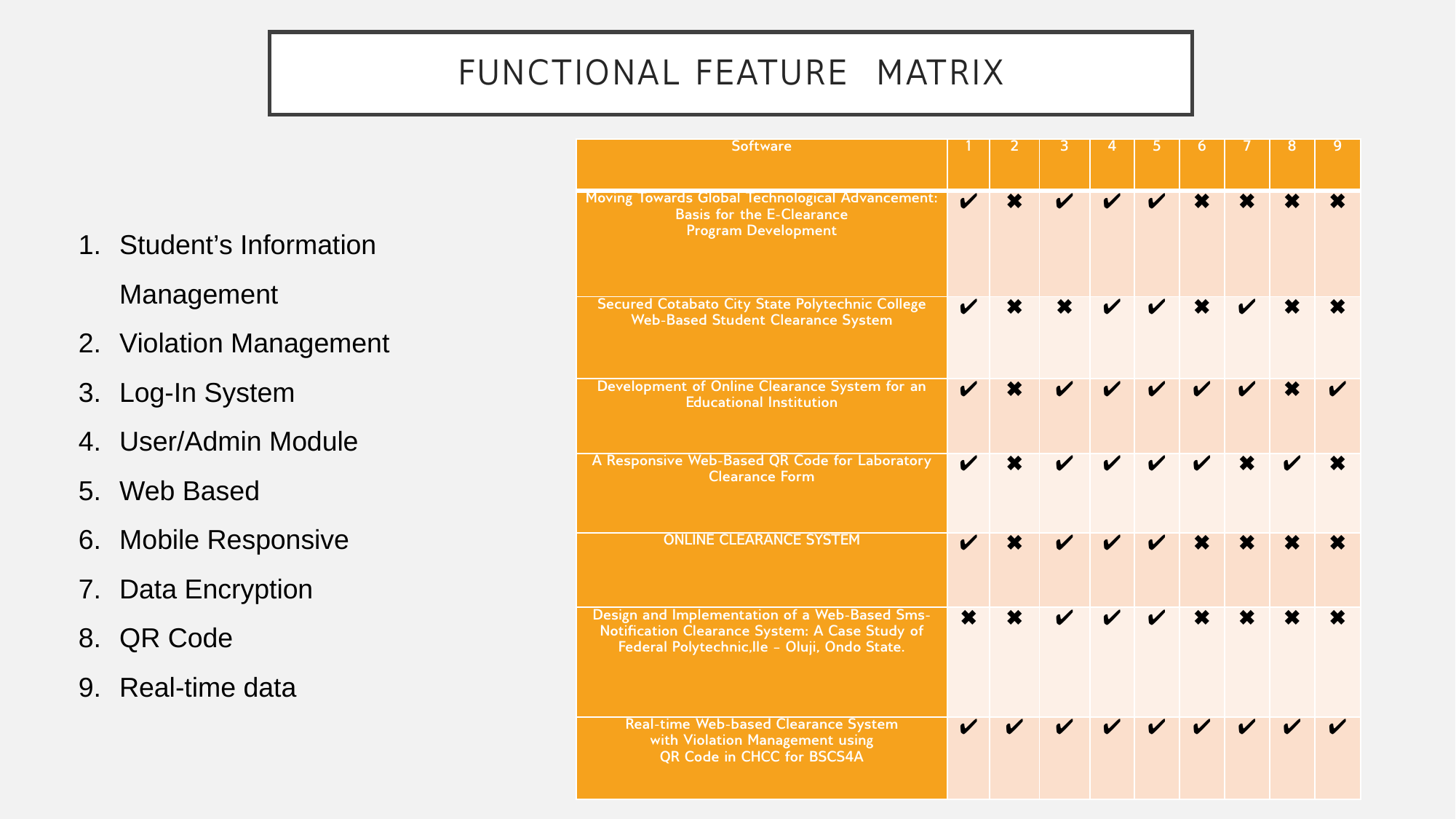

# FUNCTIONAL FEATURE  MATRIX
| Software | 1 | 2 | 3 | 4 | 5 | 6 | 7 | 8 | 9 |
| --- | --- | --- | --- | --- | --- | --- | --- | --- | --- |
| Moving Towards Global Technological Advancement: Basis for the E-Clearance Program Development | ✔ | ✖ | ✔ | ✔ | ✔ | ✖ | ✖ | ✖ | ✖ |
| Secured Cotabato City State Polytechnic College Web-Based Student Clearance System | ✔ | ✖ | ✖ | ✔ | ✔ | ✖ | ✔ | ✖ | ✖ |
| Development of Online Clearance System for an Educational Institution | ✔ | ✖ | ✔ | ✔ | ✔ | ✔ | ✔ | ✖ | ✔ |
| A Responsive Web-Based QR Code for Laboratory Clearance Form | ✔ | ✖ | ✔ | ✔ | ✔ | ✔ | ✖ | ✔ | ✖ |
| ONLINE CLEARANCE SYSTEM | ✔ | ✖ | ✔ | ✔ | ✔ | ✖ | ✖ | ✖ | ✖ |
| Design and Implementation of a Web-Based Sms-Notification Clearance System: A Case Study of Federal Polytechnic,Ile – Oluji, Ondo State. | ✖ | ✖ | ✔ | ✔ | ✔ | ✖ | ✖ | ✖ | ✖ |
| Real-time Web-based Clearance System with Violation Management using QR Code in CHCC for BSCS4A | ✔ | ✔ | ✔ | ✔ | ✔ | ✔ | ✔ | ✔ | ✔ |
Student’s Information Management
Violation Management
Log-In System
User/Admin Module
Web Based
Mobile Responsive
Data Encryption
QR Code
Real-time data